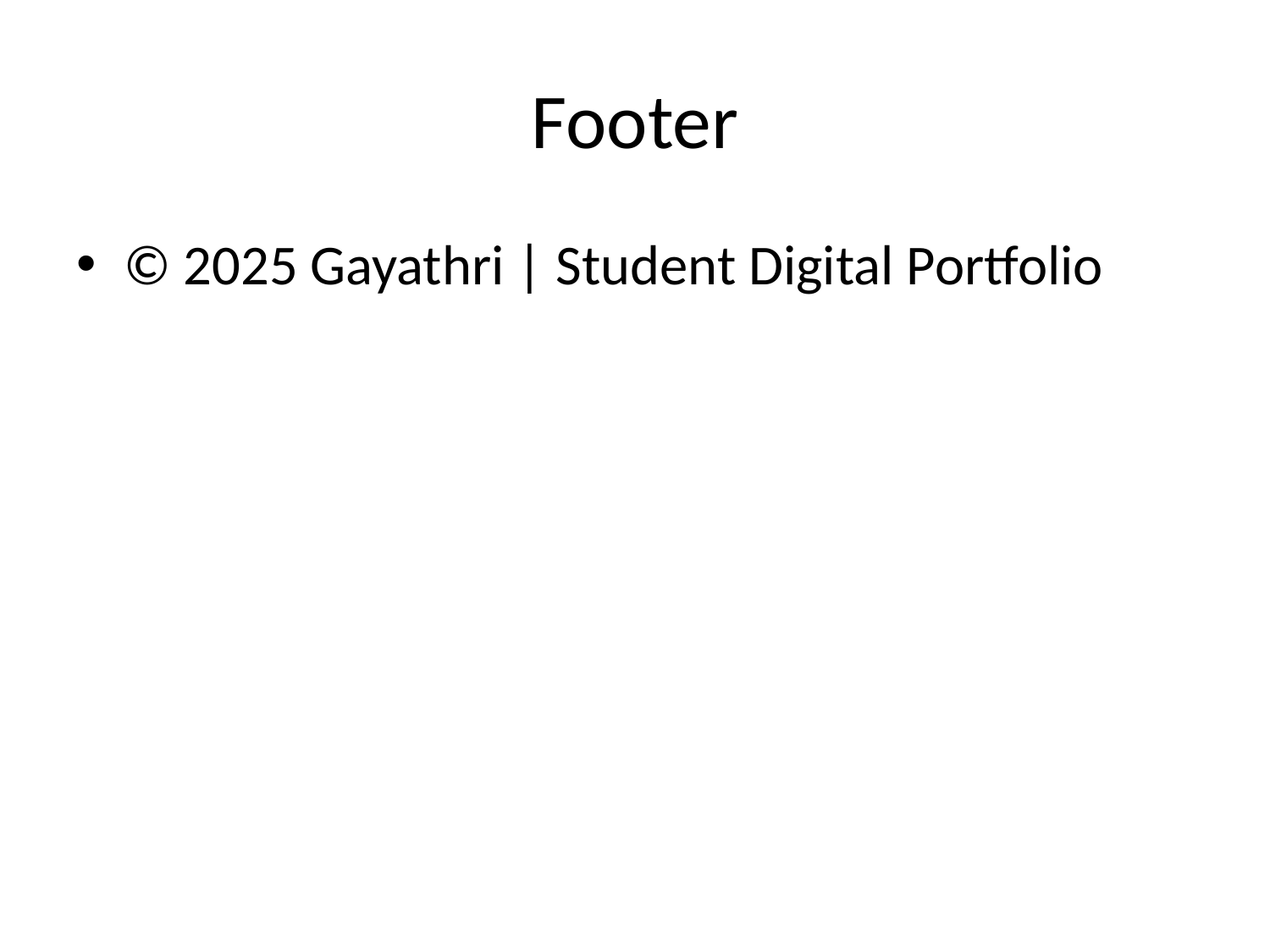

# Footer
© 2025 Gayathri | Student Digital Portfolio